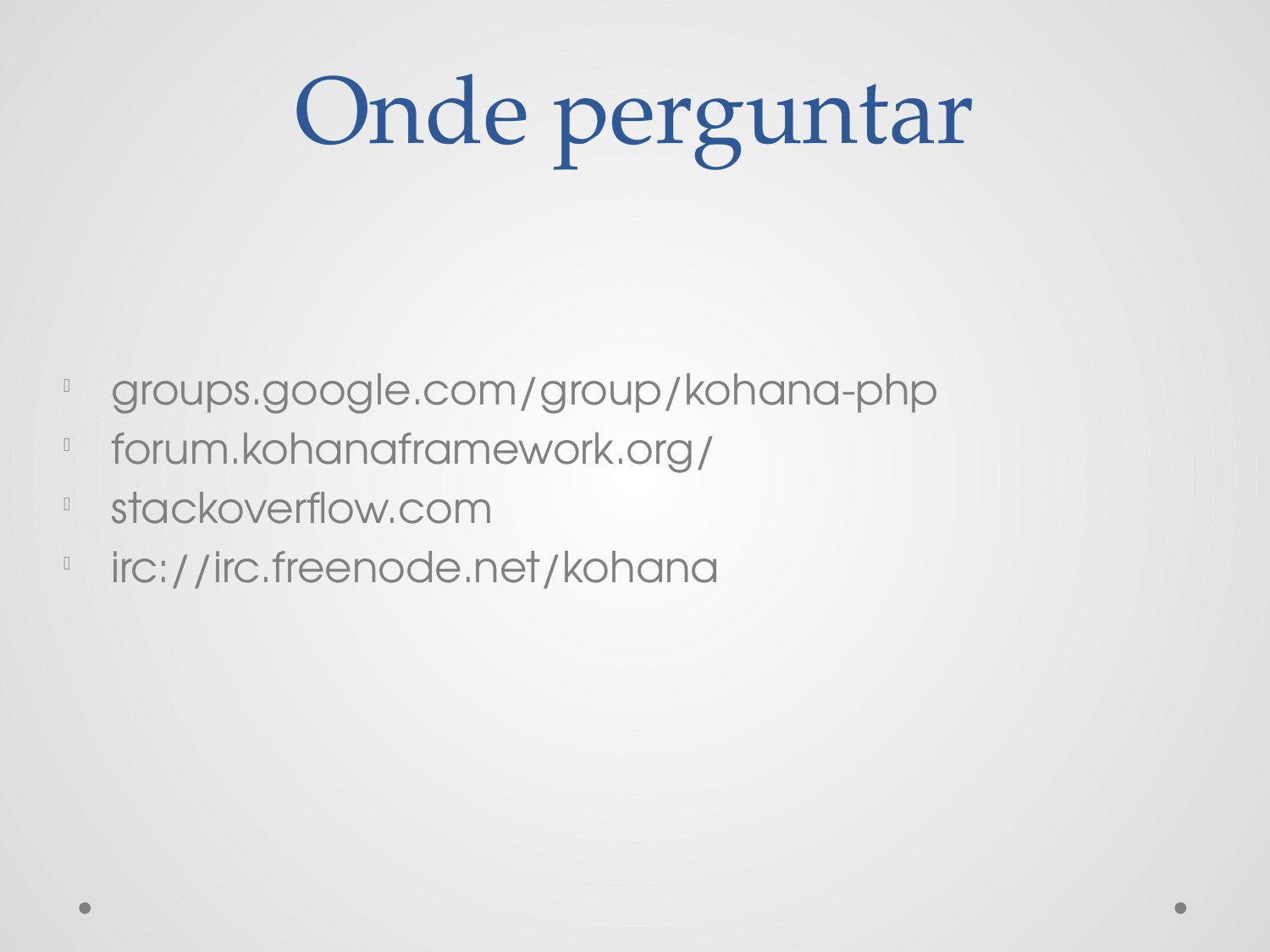

# Onde perguntar
groups.google.com/group/kohana-php
forum.kohanaframework.org/
stackoverflow.com
irc://irc.freenode.net/kohana